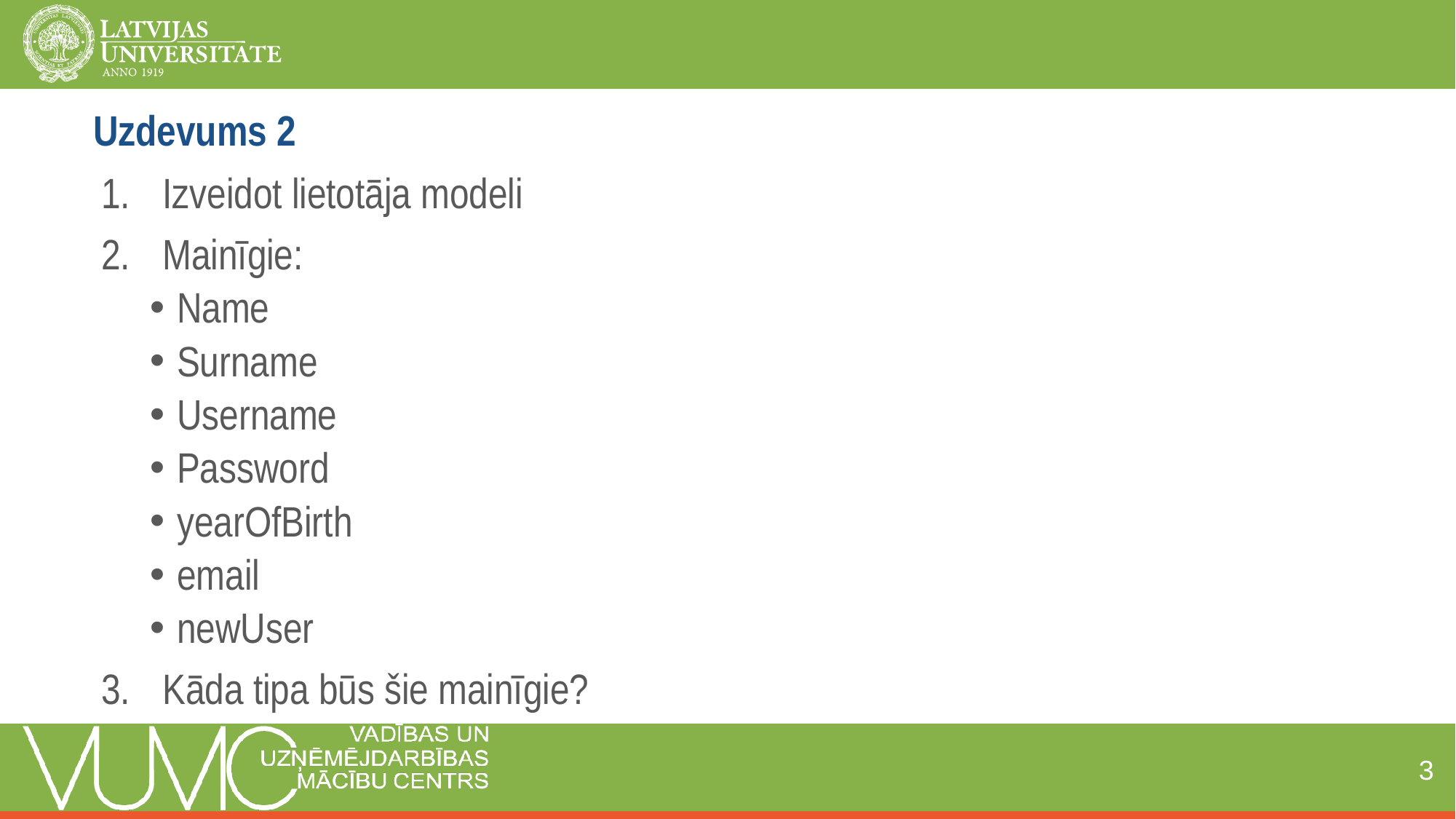

Uzdevums 2
Izveidot lietotāja modeli
Mainīgie:
Name
Surname
Username
Password
yearOfBirth
email
newUser
Kāda tipa būs šie mainīgie?

3